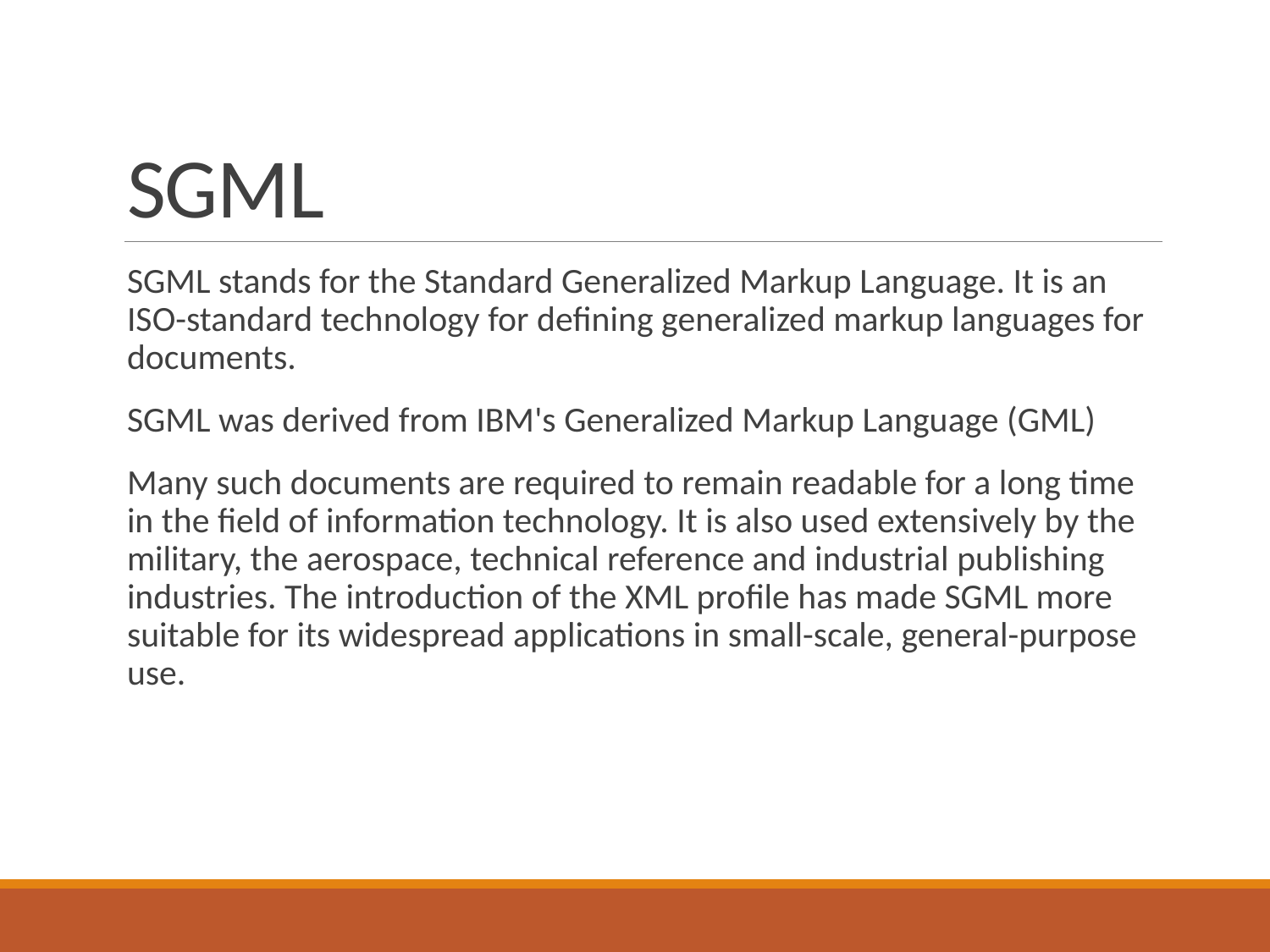

# SGML
SGML stands for the Standard Generalized Markup Language. It is an ISO-standard technology for defining generalized markup languages for documents.
SGML was derived from IBM's Generalized Markup Language (GML)
Many such documents are required to remain readable for a long time in the field of information technology. It is also used extensively by the military, the aerospace, technical reference and industrial publishing industries. The introduction of the XML profile has made SGML more suitable for its widespread applications in small-scale, general-purpose use.